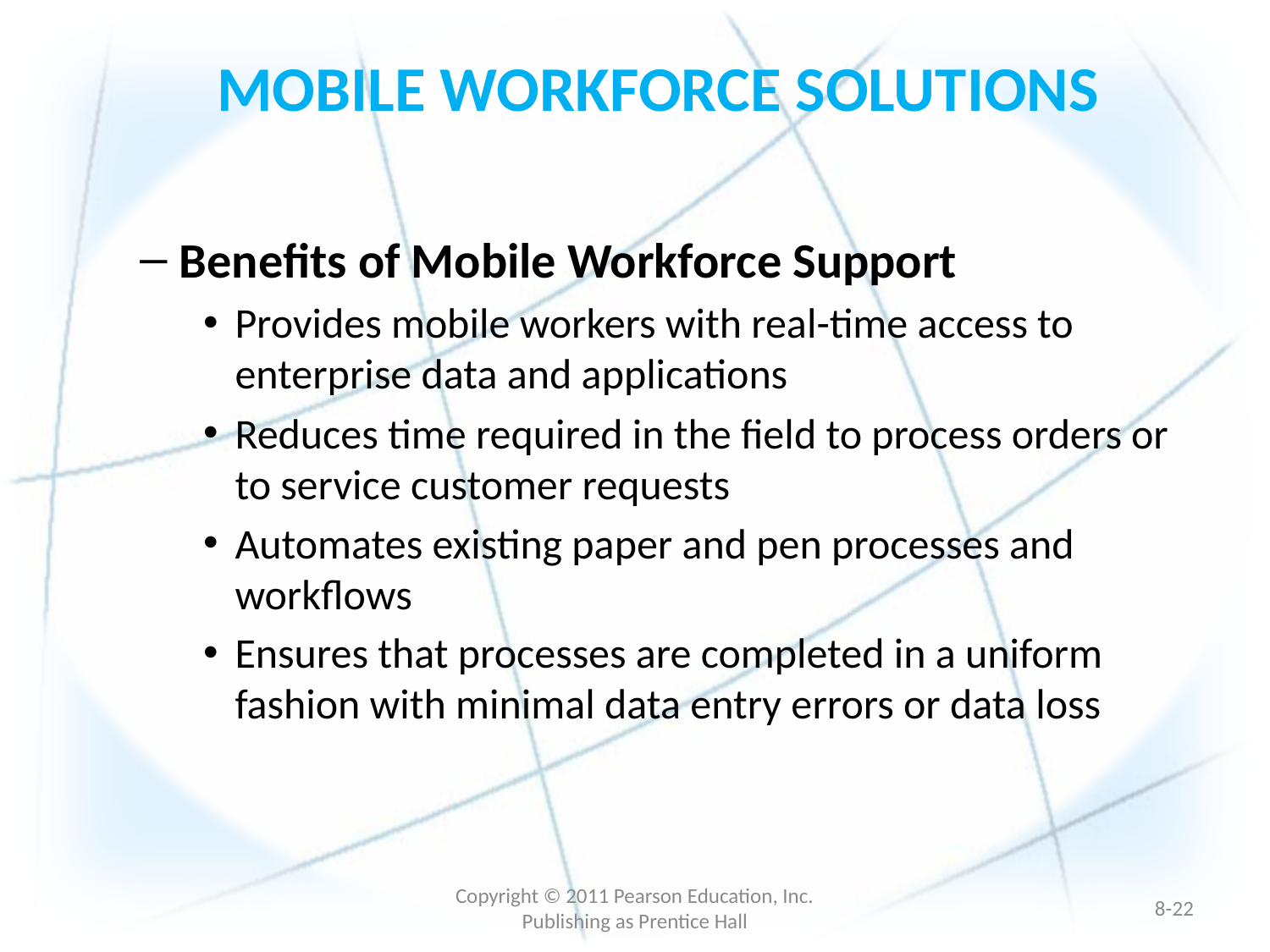

# MOBILE WORKFORCE SOLUTIONS
Benefits of Mobile Workforce Support
Provides mobile workers with real-time access to enterprise data and applications
Reduces time required in the field to process orders or to service customer requests
Automates existing paper and pen processes and workflows
Ensures that processes are completed in a uniform fashion with minimal data entry errors or data loss
Copyright © 2011 Pearson Education, Inc. Publishing as Prentice Hall
8-22